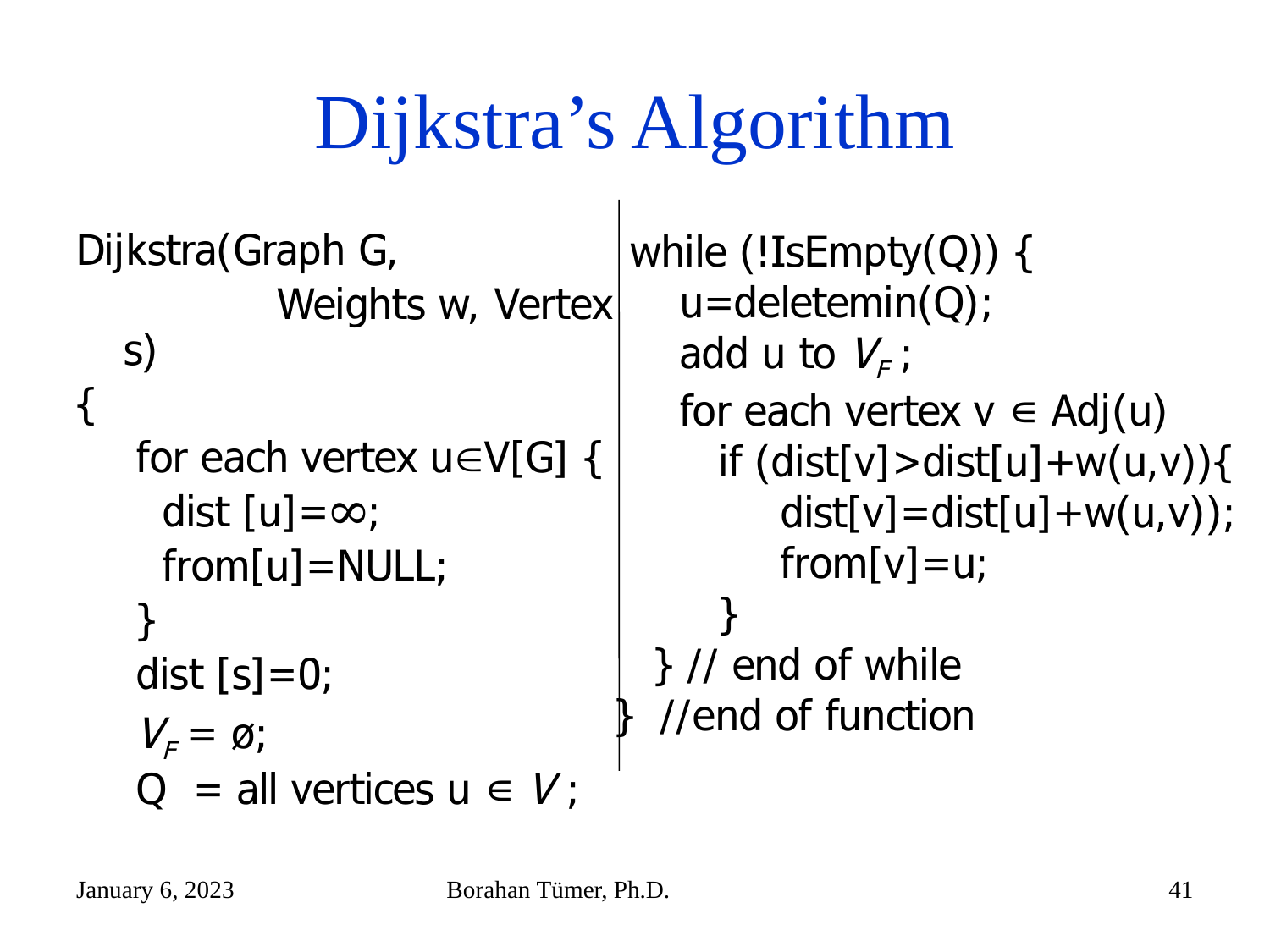

# Dijkstra’s Algorithm

  while (!IsEmpty(Q)) {
     u=deletemin(Q);
     add u to VF ;
     for each vertex v ∊ Adj(u)
        if (dist[v]>dist[u]+w(u,v)){
	   dist[v]=dist[u]+w(u,v));
	   from[v]=u;
        }
   } // end of while
}  //end of function

Dijkstra(Graph G,
		  Weights w, Vertex s)
{
	 for each vertex u∈V[G] {
	   dist [u]=∞;
	   from[u]=NULL;
	 }
	 dist [s]=0;
	 VF = ø;
	 Q  = all vertices u ∊ V ;

January 6, 2023
Borahan Tümer, Ph.D.
41